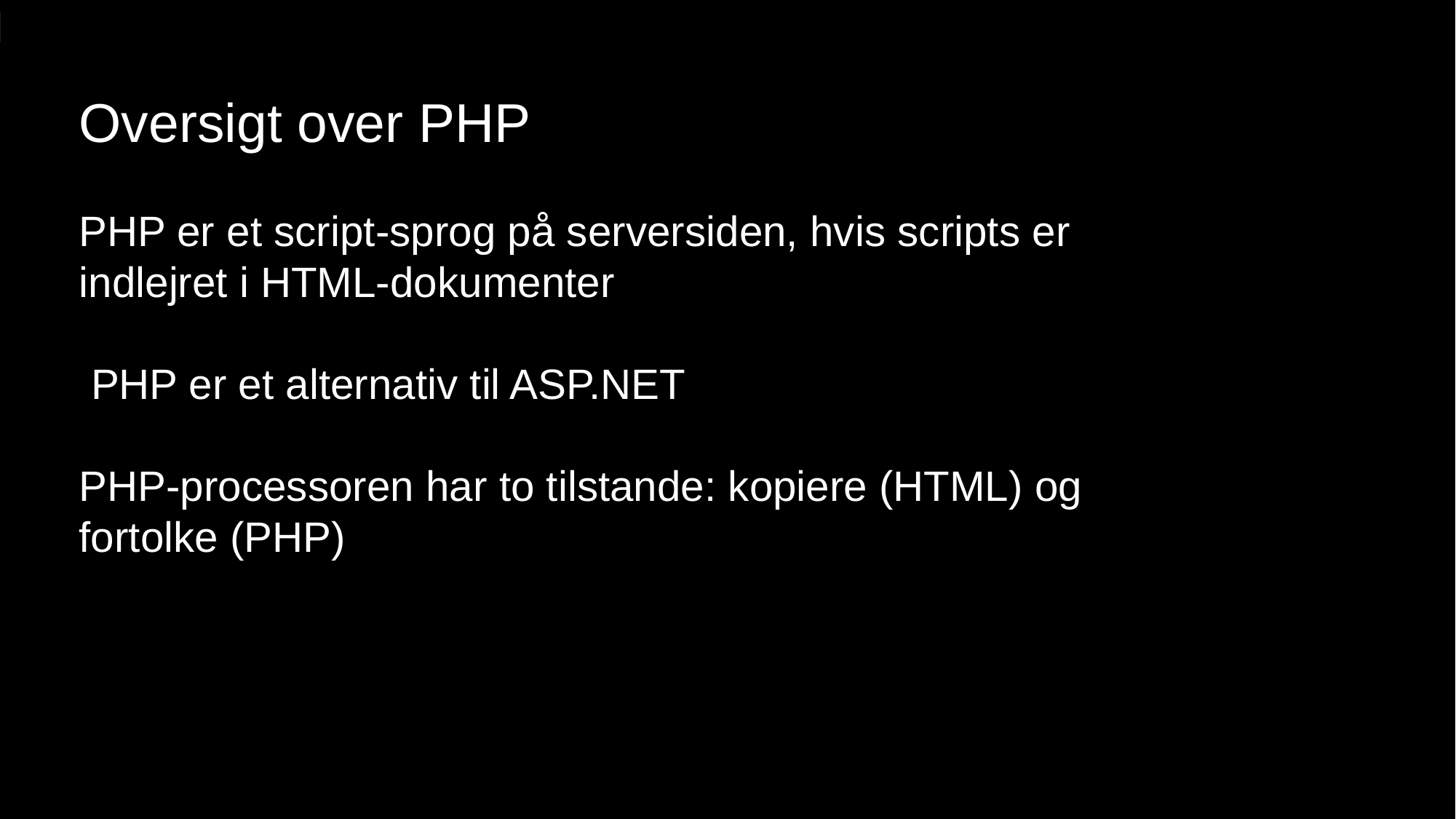

Oversigt over PHP

PHP er et script-sprog på serversiden, hvis scripts er indlejret i HTML-dokumenter

 PHP er et alternativ til ASP.NET

PHP-processoren har to tilstande: kopiere (HTML) og fortolke (PHP)